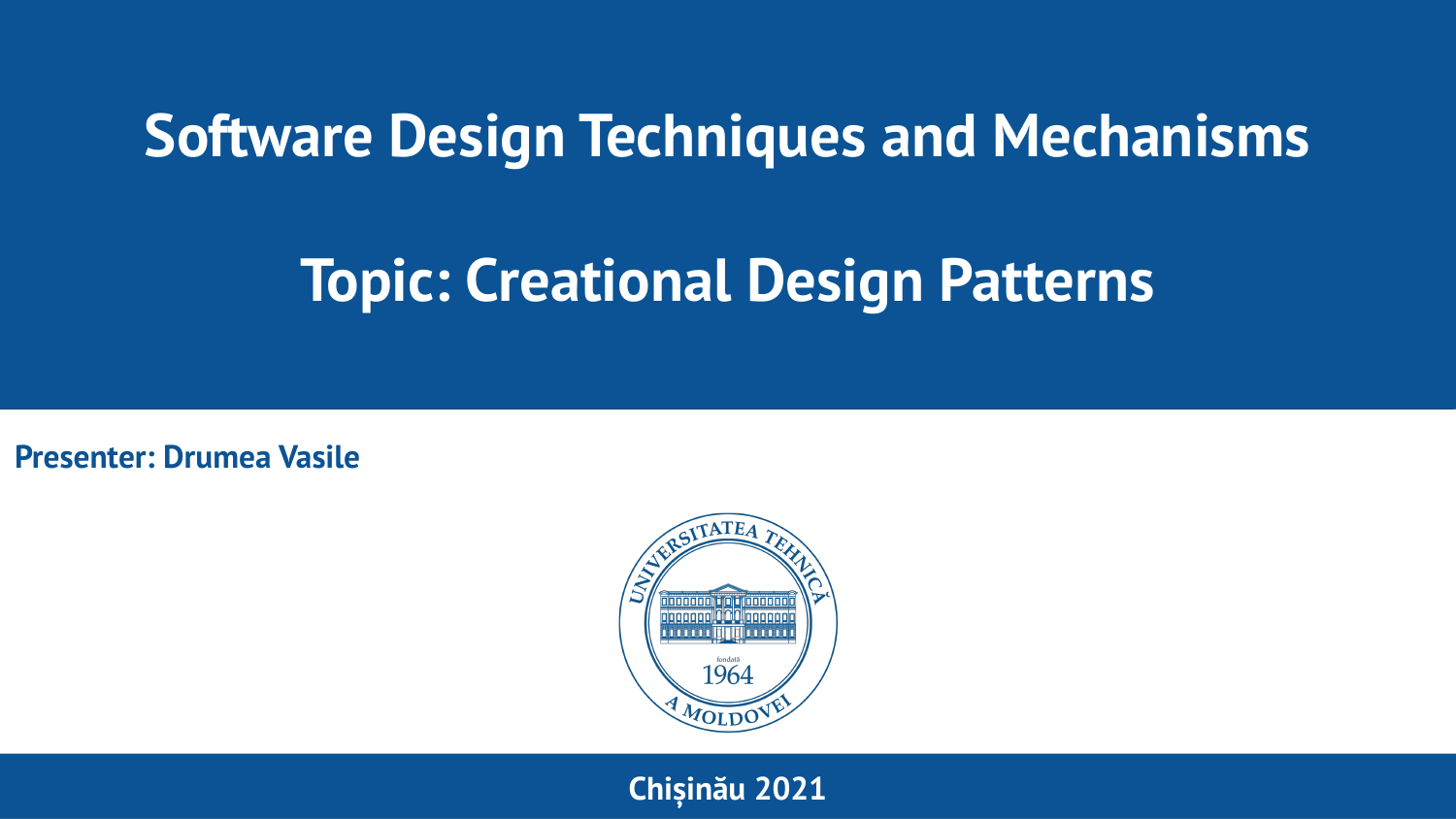

# Software Design Techniques and Mechanisms

Topic: Creational Design Patterns
Presenter: Drumea Vasile

Chișinău 2021